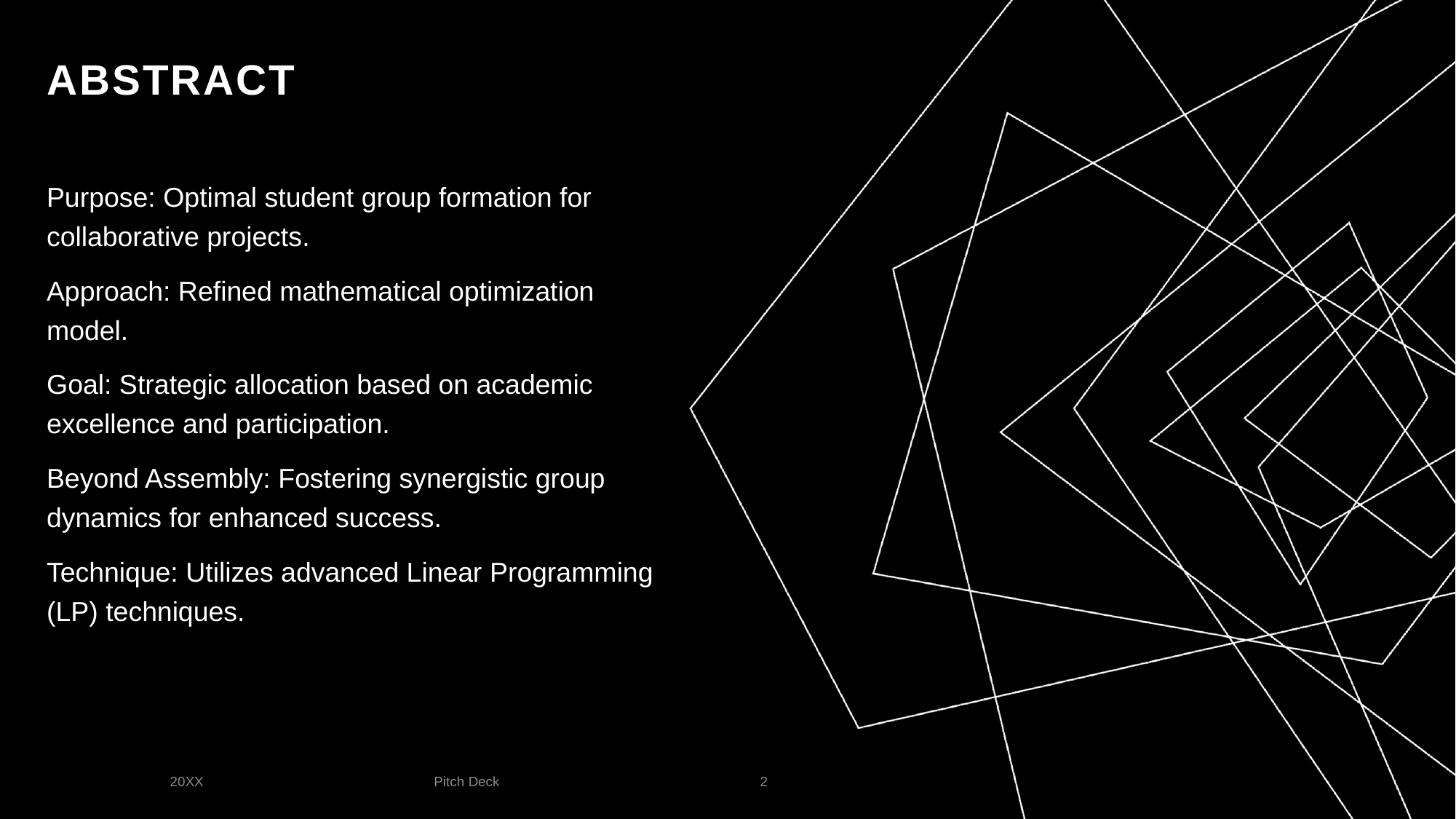

# Abstract
Purpose: Optimal student group formation for collaborative projects.
Approach: Refined mathematical optimization model.
Goal: Strategic allocation based on academic excellence and participation.
Beyond Assembly: Fostering synergistic group dynamics for enhanced success.
Technique: Utilizes advanced Linear Programming (LP) techniques.
Pitch Deck
20XX
2